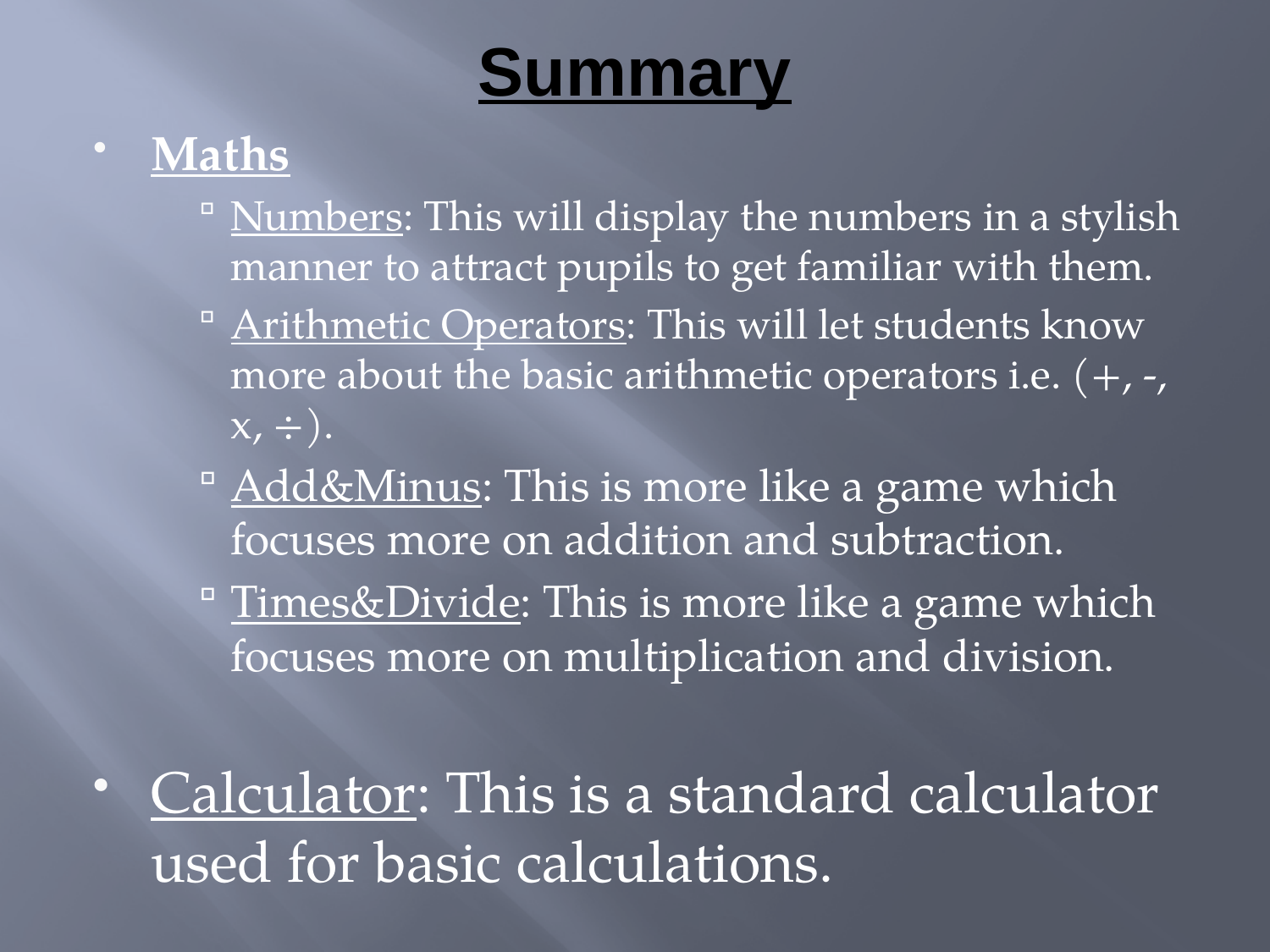

# Summary
Maths
Numbers: This will display the numbers in a stylish manner to attract pupils to get familiar with them.
Arithmetic Operators: This will let students know more about the basic arithmetic operators i.e. (+, -, x, ÷).
Add&Minus: This is more like a game which focuses more on addition and subtraction.
Times&Divide: This is more like a game which focuses more on multiplication and division.

Calculator: This is a standard calculator used for basic calculations.